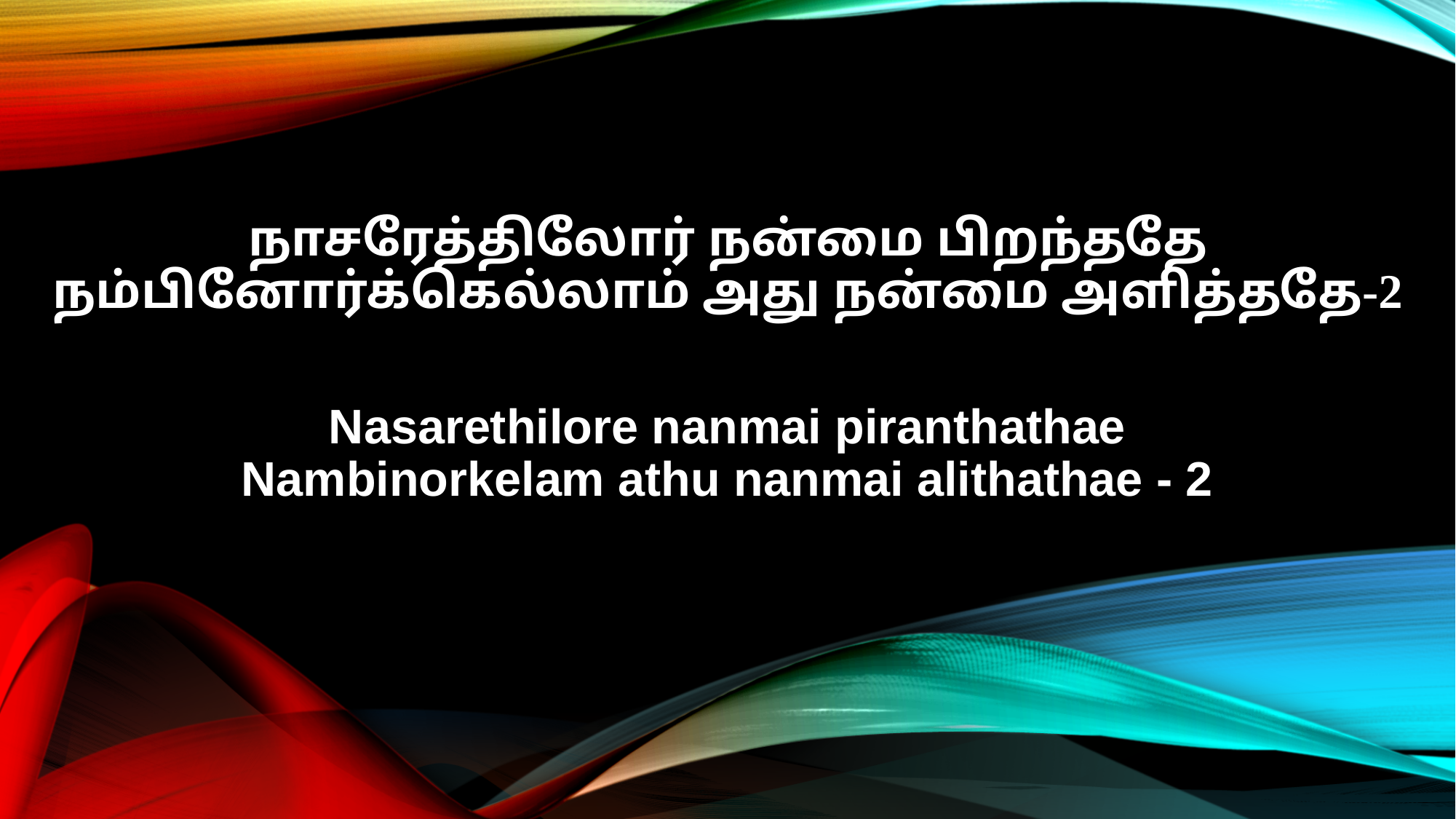

நாசரேத்திலோர் நன்மை பிறந்ததே
நம்பினோர்க்கெல்லாம் அது நன்மை அளித்ததே-2

Nasarethilore nanmai piranthathae
Nambinorkelam athu nanmai alithathae - 2